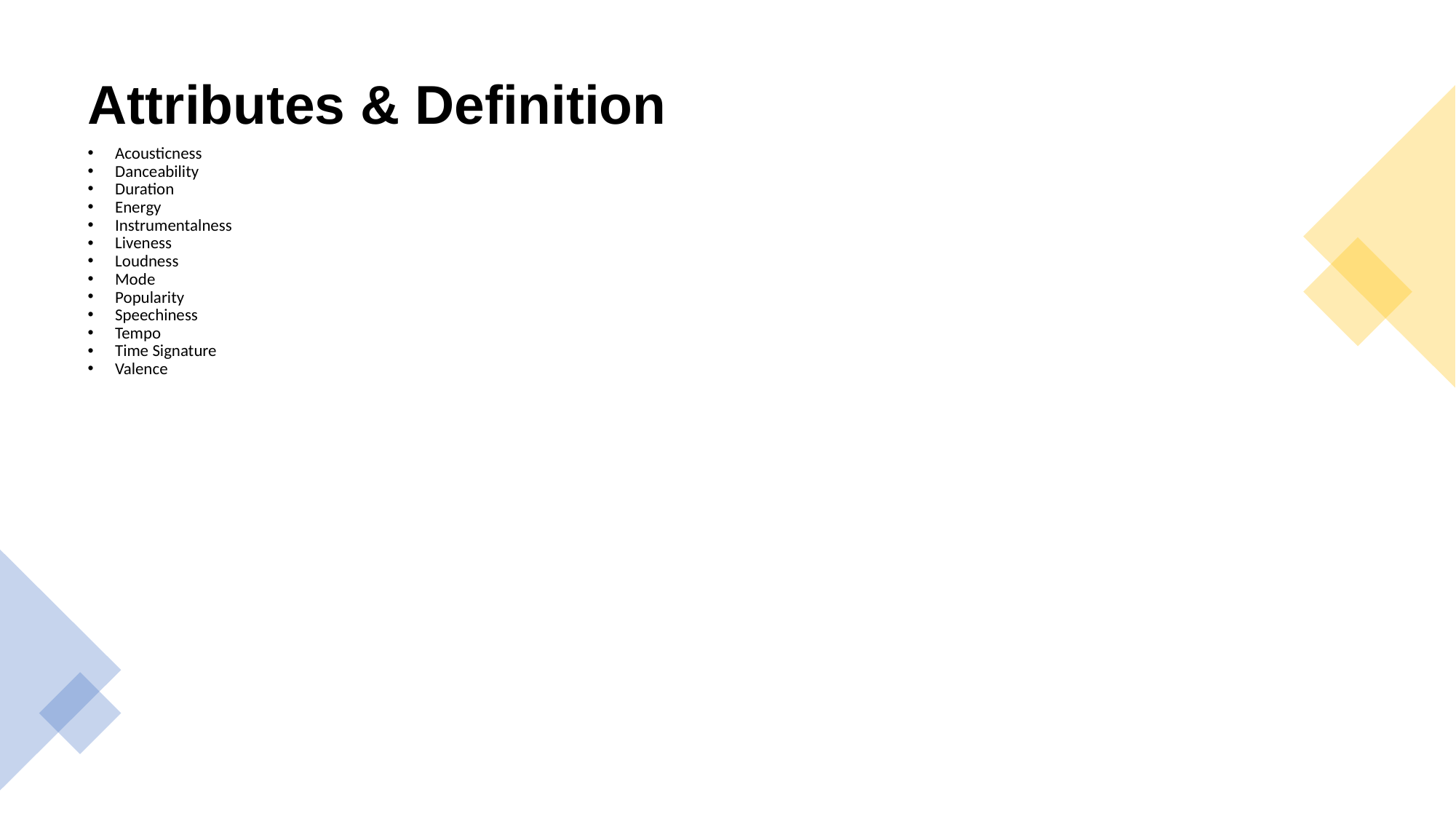

# Attributes & Definition
Acousticness
Danceability
Duration
Energy
Instrumentalness
Liveness
Loudness
Mode
Popularity
Speechiness
Tempo
Time Signature
Valence